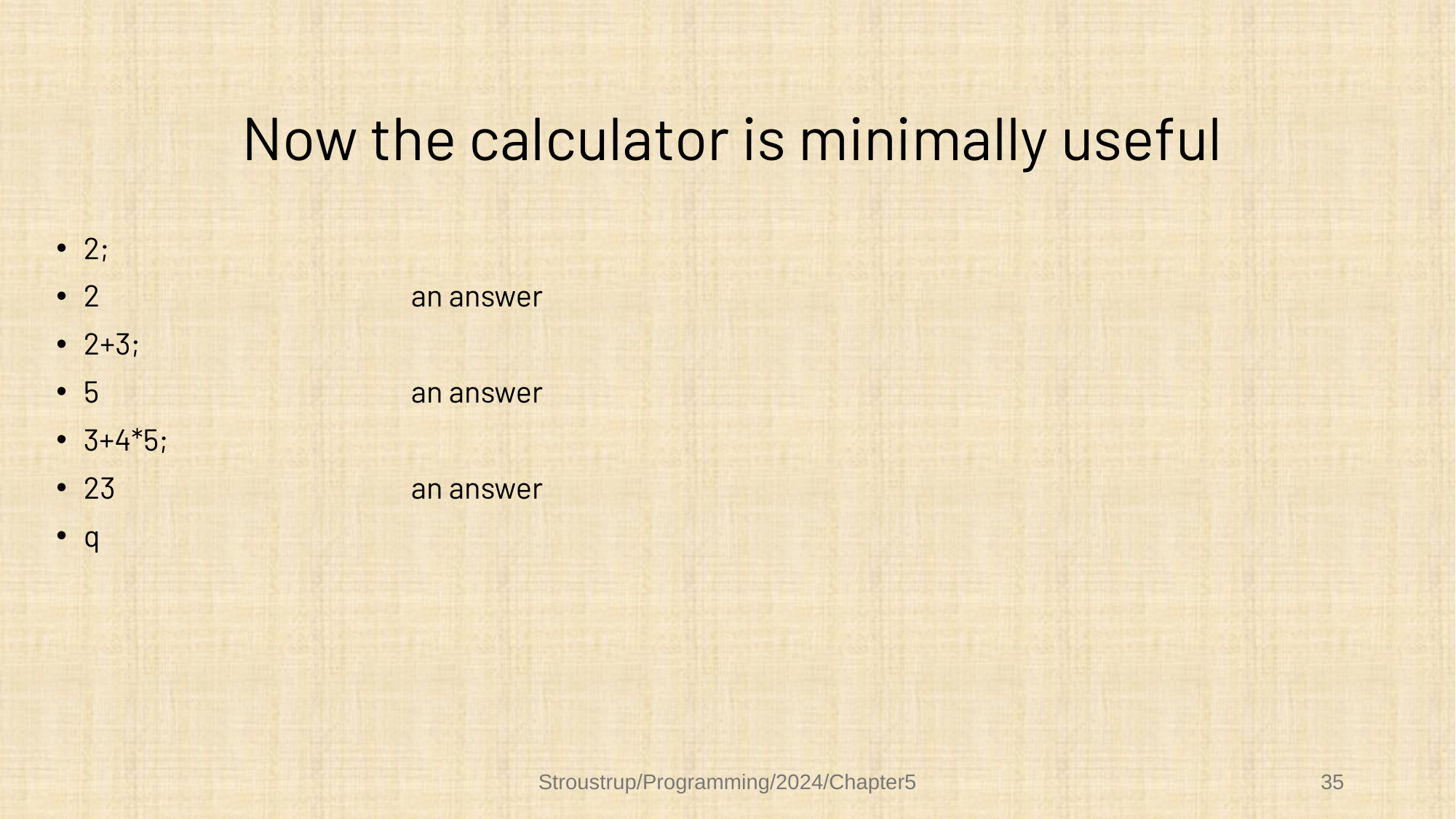

# Now the calculator is minimally useful
2;
2			an answer
2+3;
5			an answer
3+4*5;
23			an answer
q
Stroustrup/Programming/2024/Chapter5
35